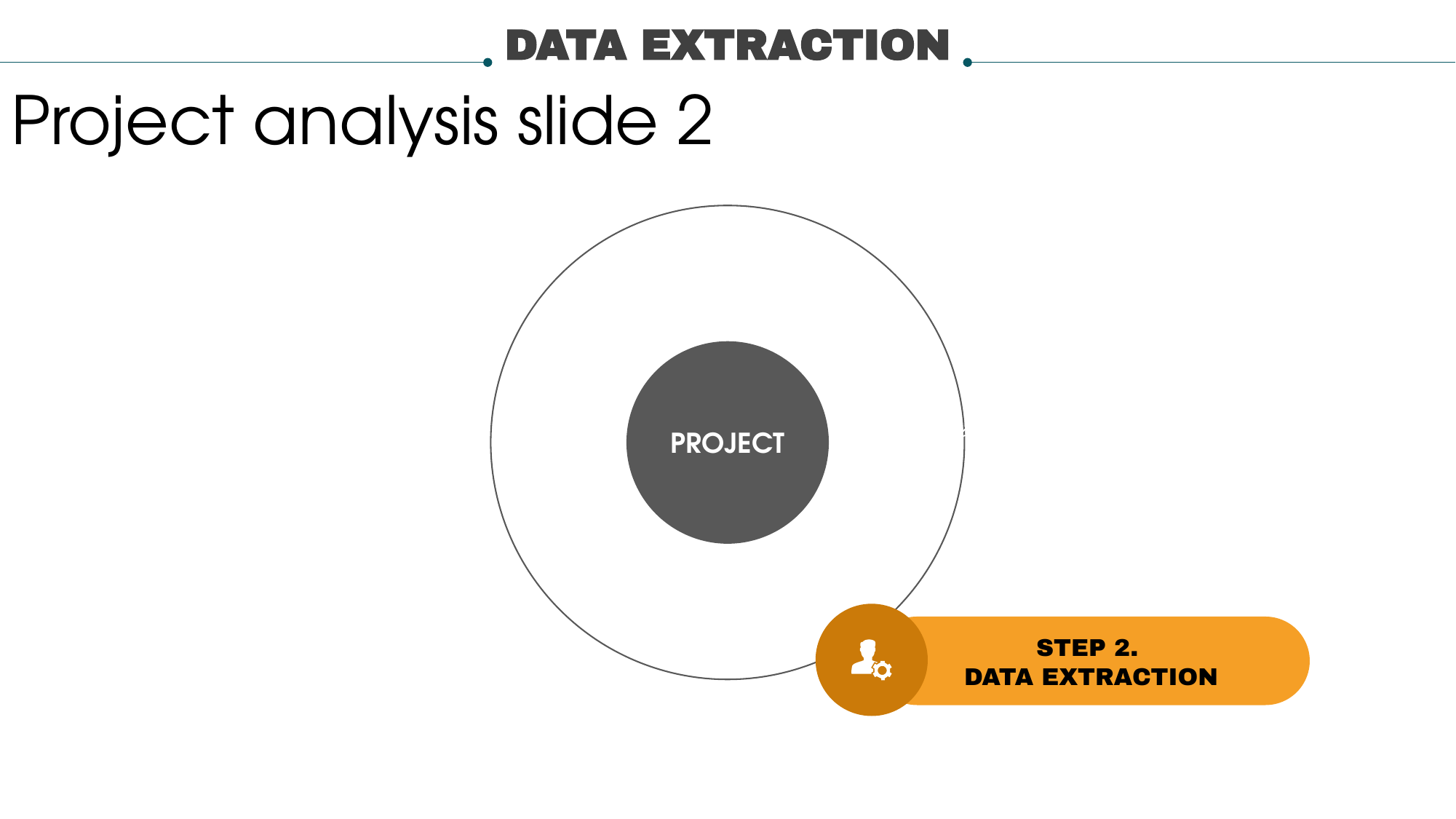

DATA EXTRACTION
Project analysis slide 2

PROJECT

STEP 2.
DATA EXTRACTION